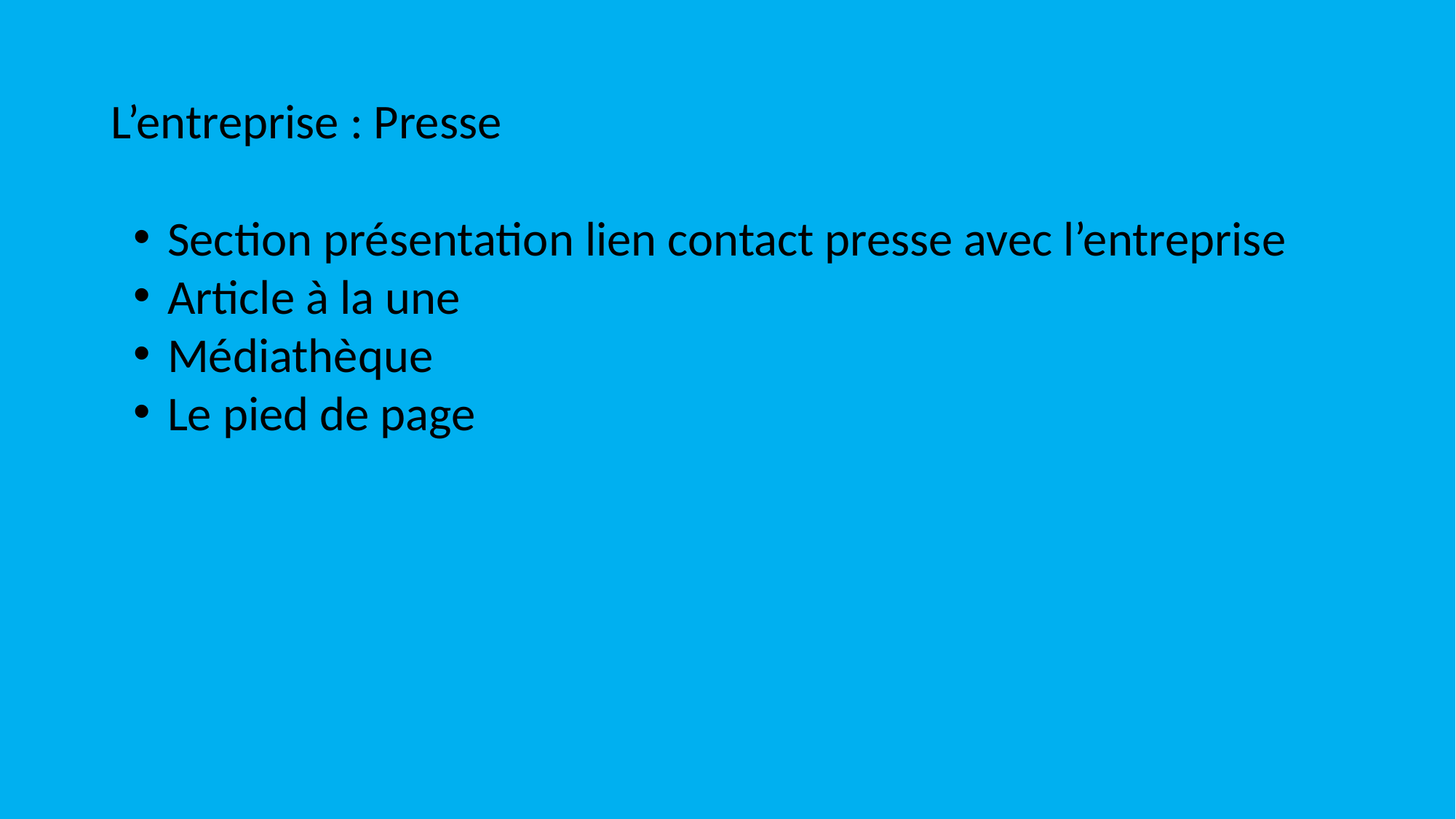

# L’entreprise : Presse
Section présentation lien contact presse avec l’entreprise
Article à la une
Médiathèque
Le pied de page